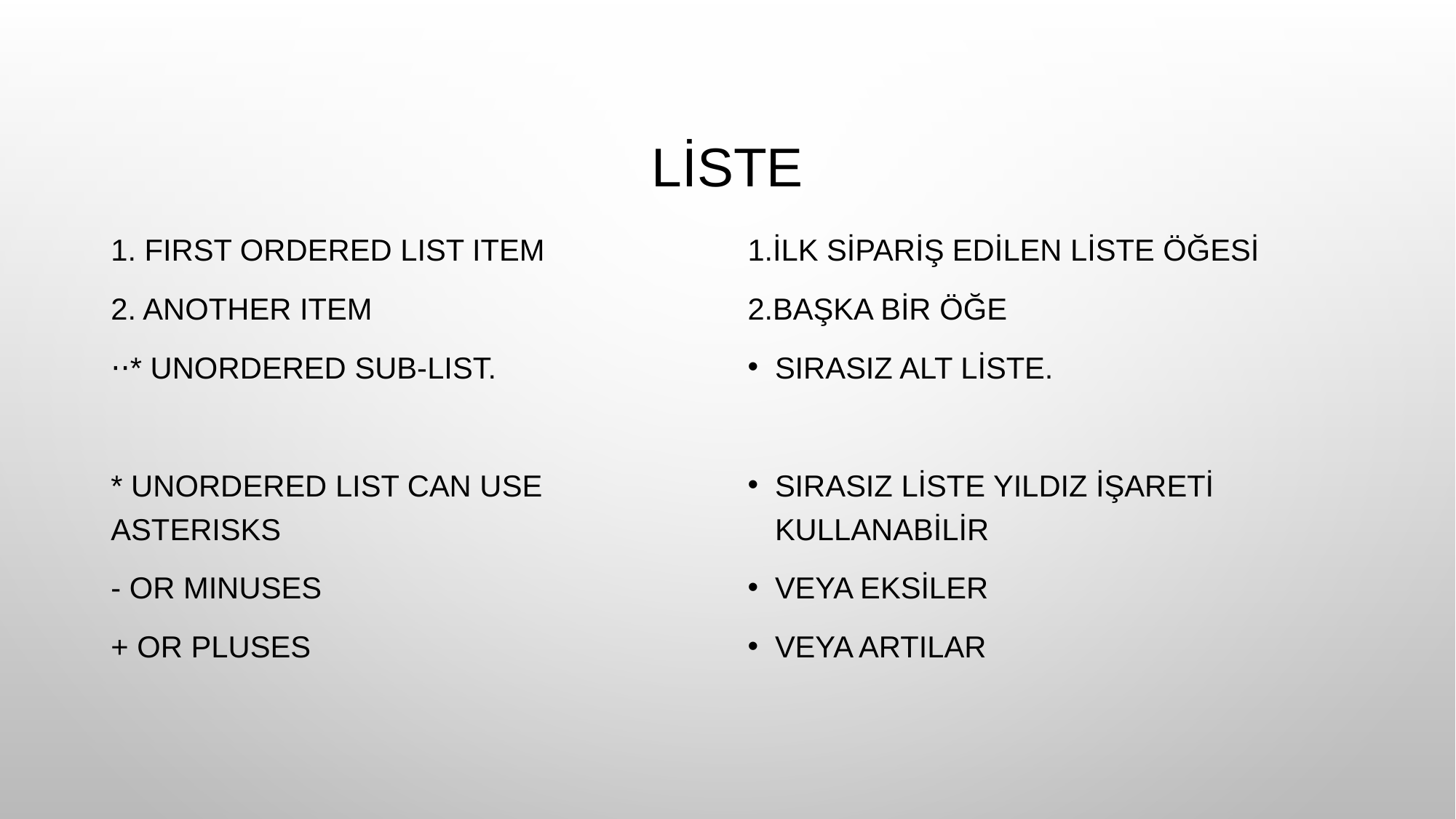

# LİSTE
1. First ordered list item
2. Another item
⋅⋅* Unordered sub-list.

* Unordered list can use asterisks
- Or minuses
+ Or pluses

1.İlk sipariş edilen liste öğesi
2.Başka bir öğe
Sırasız alt liste.

Sırasız liste yıldız işareti kullanabilir
Veya eksiler
Veya artılar